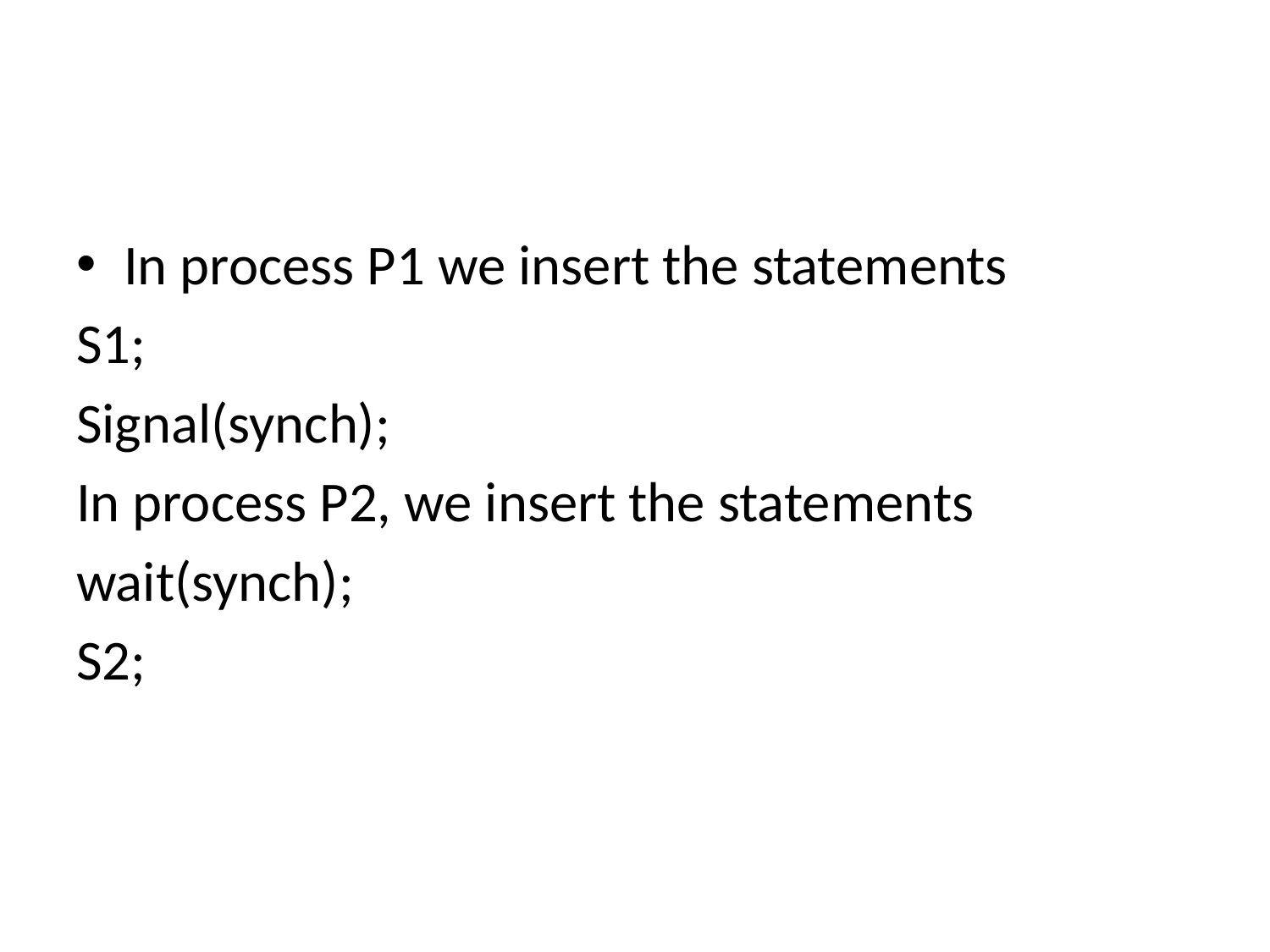

#
In process P1 we insert the statements
S1;
Signal(synch);
In process P2, we insert the statements
wait(synch);
S2;